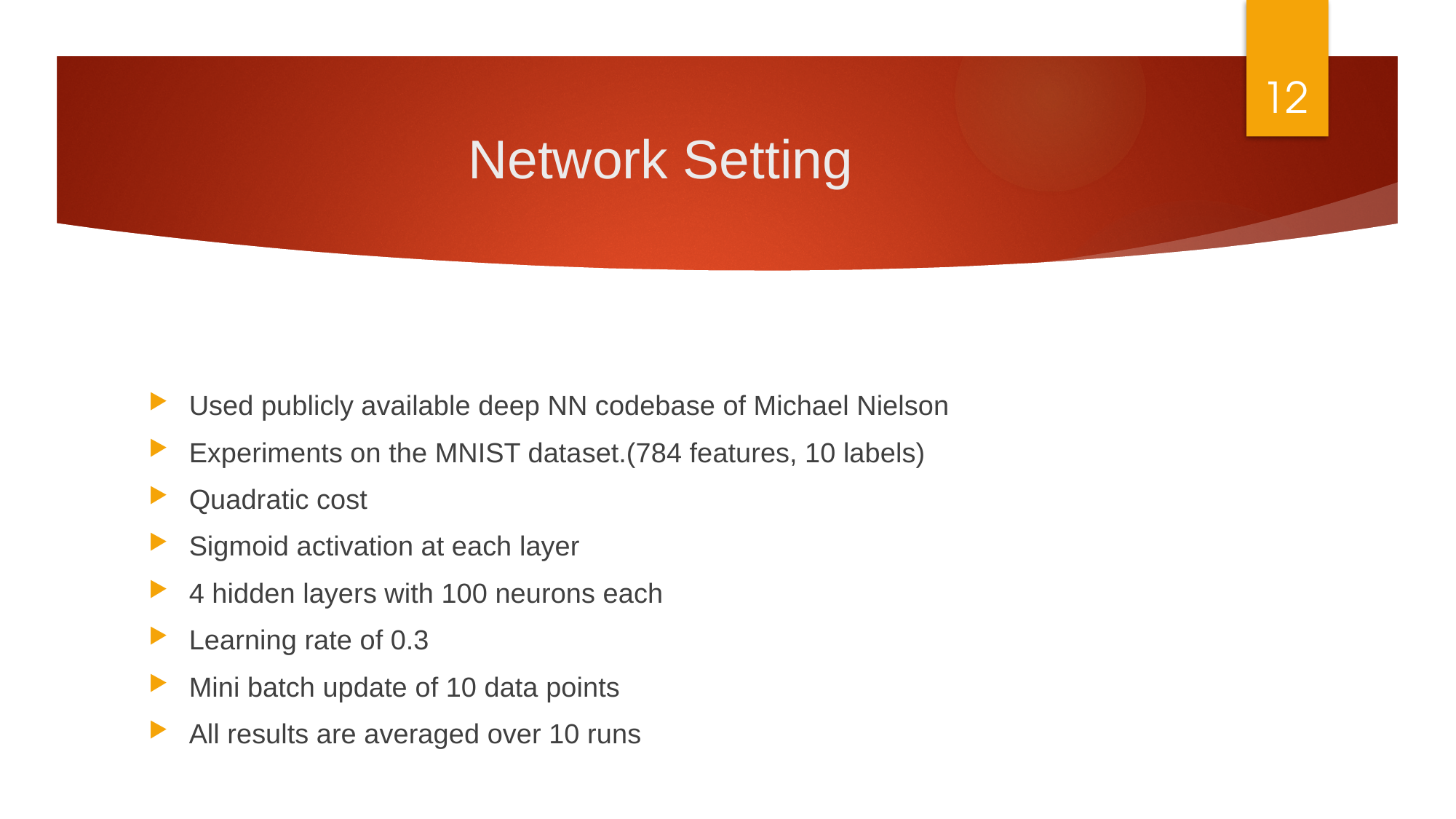

12
# Network Setting
Used publicly available deep NN codebase of Michael Nielson
Experiments on the MNIST dataset.(784 features, 10 labels)
Quadratic cost
Sigmoid activation at each layer
4 hidden layers with 100 neurons each
Learning rate of 0.3
Mini batch update of 10 data points
All results are averaged over 10 runs